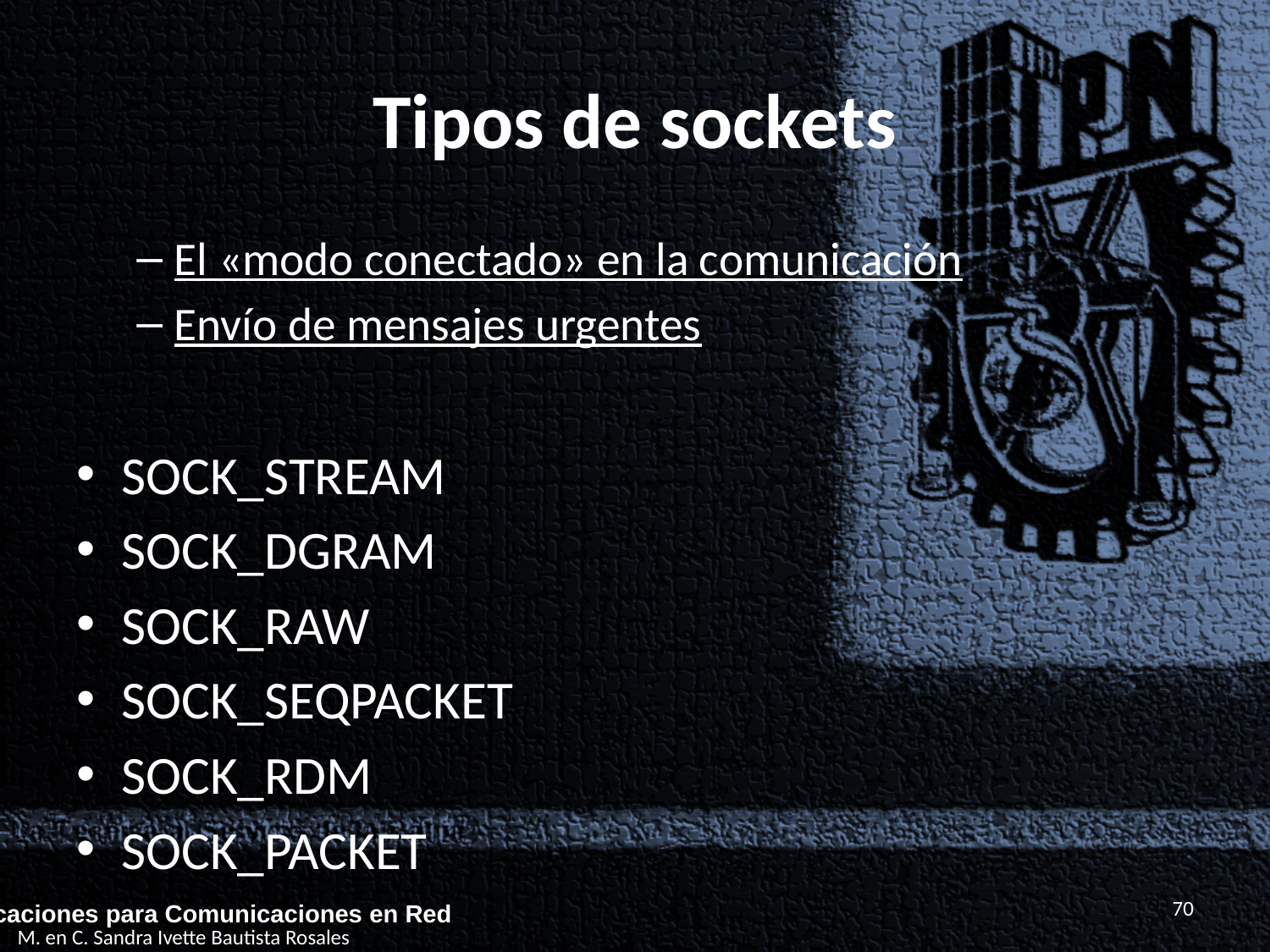

# Tipos de sockets
El «modo conectado» en la comunicación
Envío de mensajes urgentes

SOCK_STREAM
SOCK_DGRAM
SOCK_RAW
SOCK_SEQPACKET
SOCK_RDM
SOCK_PACKET

70
Aplicaciones para Comunicaciones en Red
M. en C. Sandra Ivette Bautista Rosales